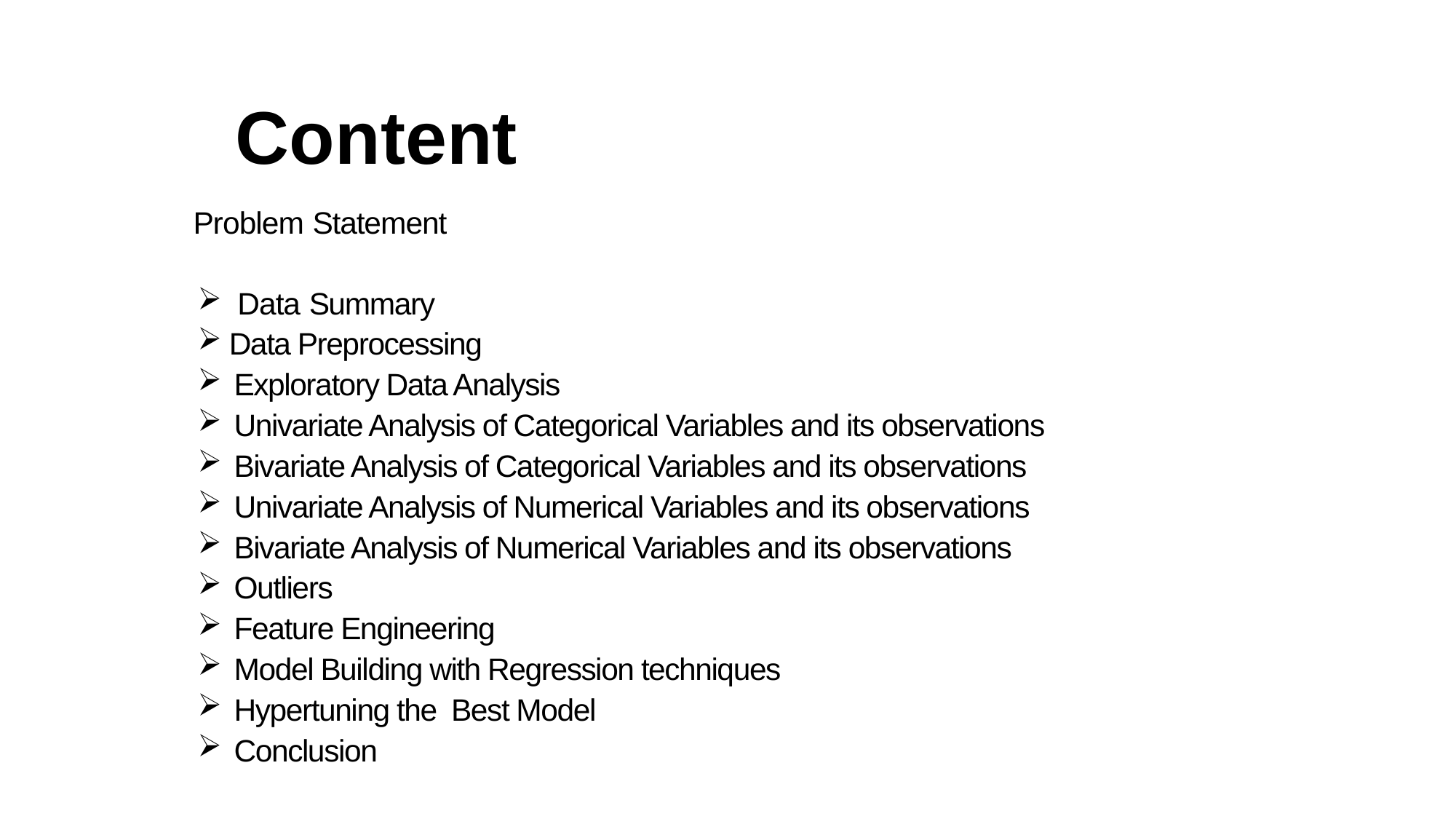

# Content
  Problem Statement

 Data Summary
Data Preprocessing
Exploratory Data Analysis
Univariate Analysis of Categorical Variables and its observations
Bivariate Analysis of Categorical Variables and its observations
Univariate Analysis of Numerical Variables and its observations
Bivariate Analysis of Numerical Variables and its observations
Outliers
Feature Engineering
Model Building with Regression techniques
Hypertuning the  Best Model
Conclusion